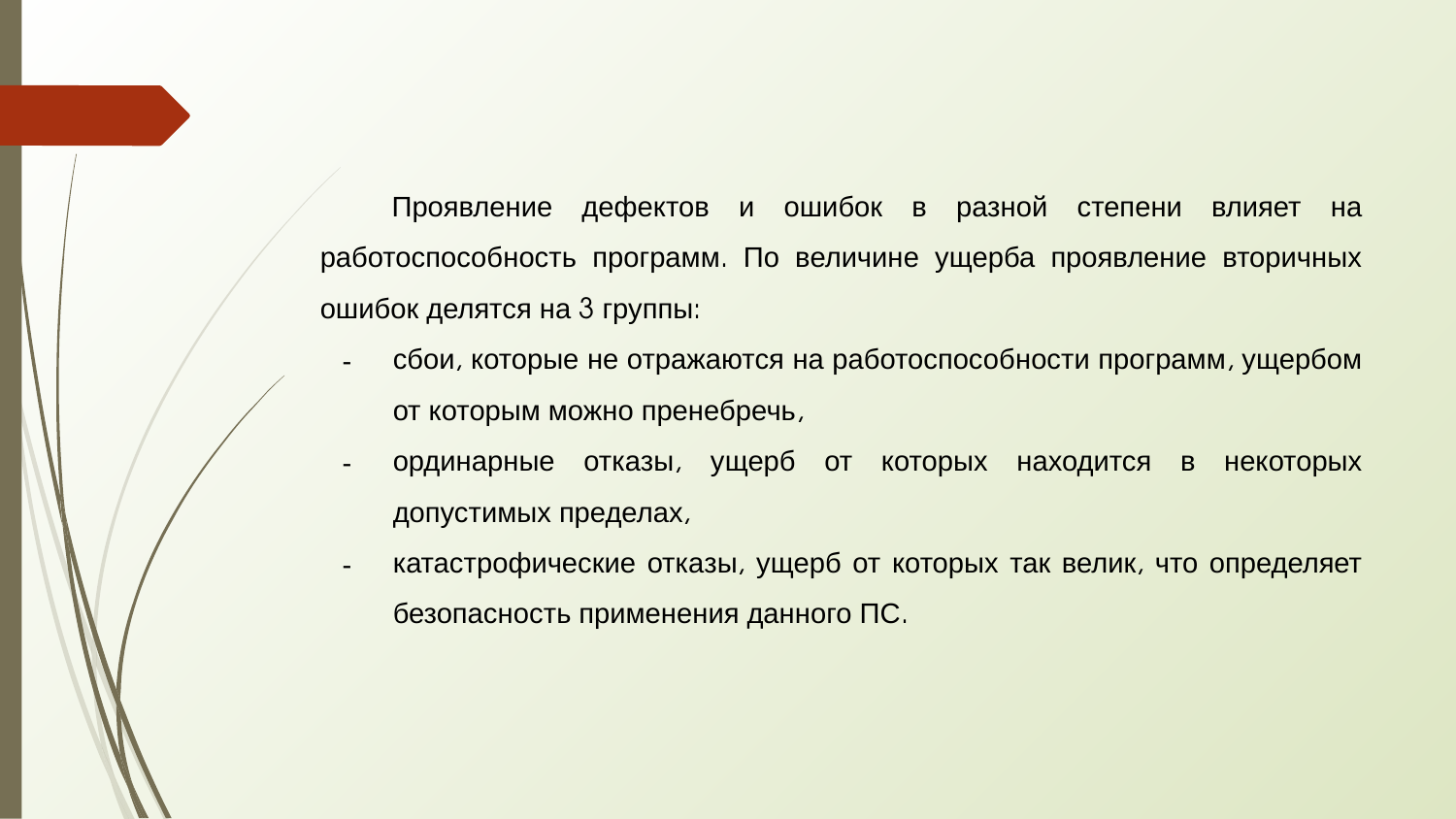

Проявление дефектов и ошибок в разной степени влияет на работоспособность программ. По величине ущерба проявление вторичных ошибок делятся на 3 группы:
сбои, которые не отражаются на работоспособности программ, ущербом от которым можно пренебречь,
ординарные отказы, ущерб от которых находится в некоторых допустимых пределах,
катастрофические отказы, ущерб от которых так велик, что определяет безопасность применения данного ПС.